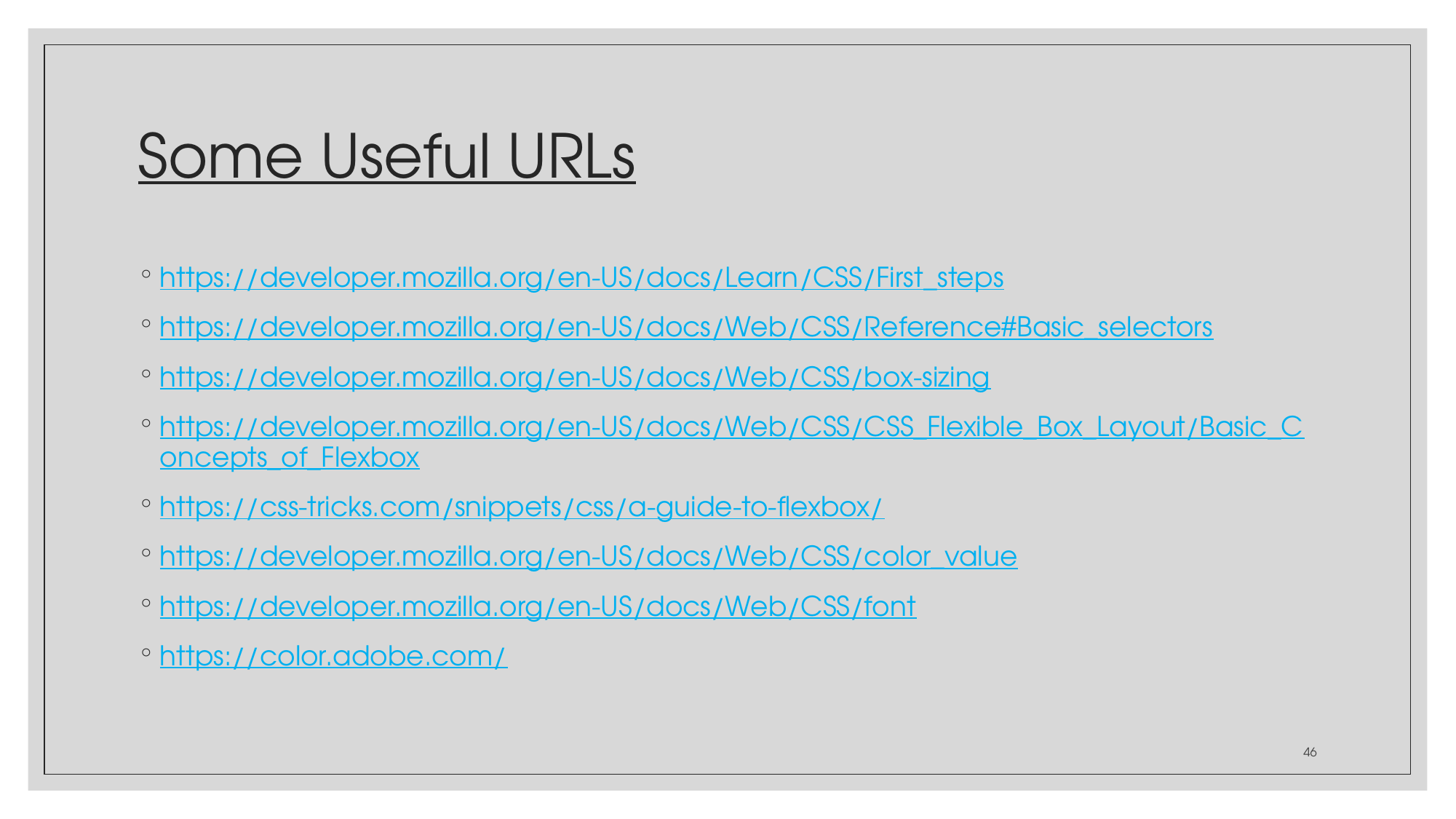

# Some Useful URLs
https://developer.mozilla.org/en-US/docs/Learn/CSS/First_steps
https://developer.mozilla.org/en-US/docs/Web/CSS/Reference#Basic_selectors
https://developer.mozilla.org/en-US/docs/Web/CSS/box-sizing
https://developer.mozilla.org/en-US/docs/Web/CSS/CSS_Flexible_Box_Layout/Basic_Concepts_of_Flexbox
https://css-tricks.com/snippets/css/a-guide-to-flexbox/
https://developer.mozilla.org/en-US/docs/Web/CSS/color_value
https://developer.mozilla.org/en-US/docs/Web/CSS/font
https://color.adobe.com/

46